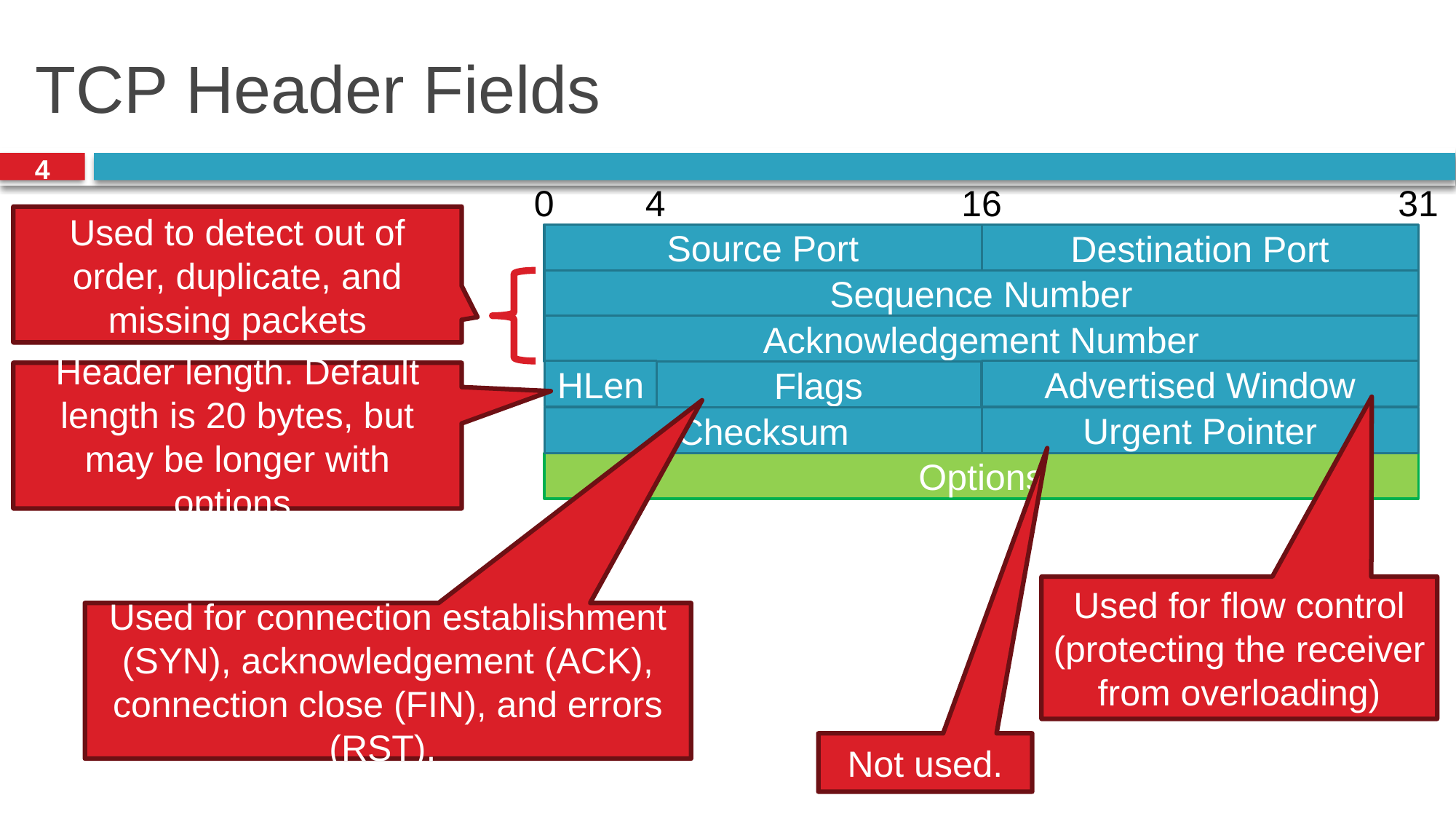

# TCP Header Fields
4
4
31
0
16
Used to detect out of order, duplicate, and missing packets
Source Port
Destination Port

Sequence Number
Acknowledgement Number
HLen
Advertised Window
Flags
Header length. Default length is 20 bytes, but may be longer with options.
Urgent Pointer
Checksum
Options
Used for flow control (protecting the receiver from overloading)
Used for connection establishment (SYN), acknowledgement (ACK), connection close (FIN), and errors (RST).
Not used.